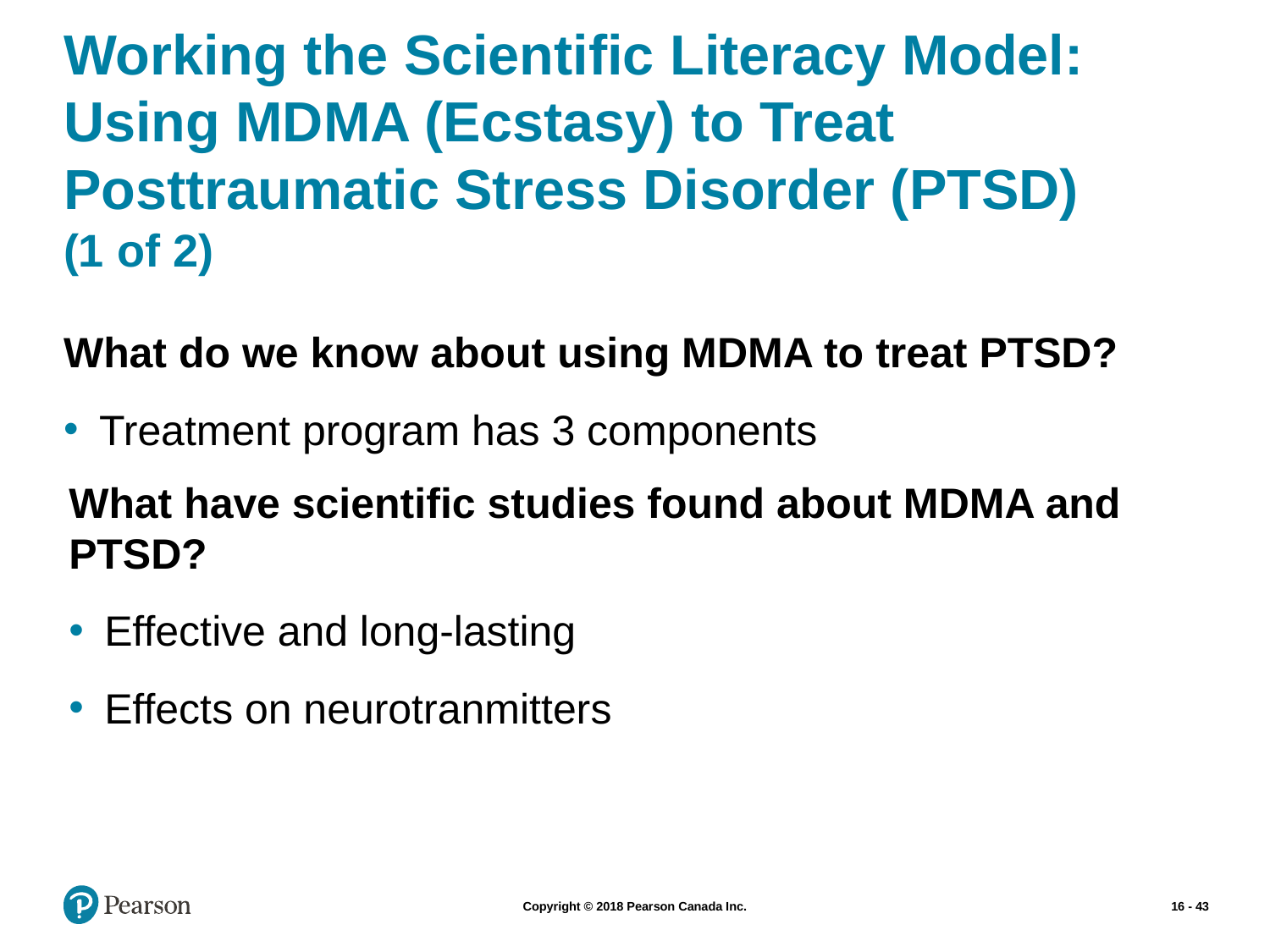

# Working the Scientific Literacy Model: Using MDMA (Ecstasy) to Treat Posttraumatic Stress Disorder (PTSD)      (1 of 2)
What do we know about using MDMA to treat PTSD?
Treatment program has 3 components
What have scientific studies found about MDMA and PTSD?
Effective and long-lasting
Effects on neurotranmitters